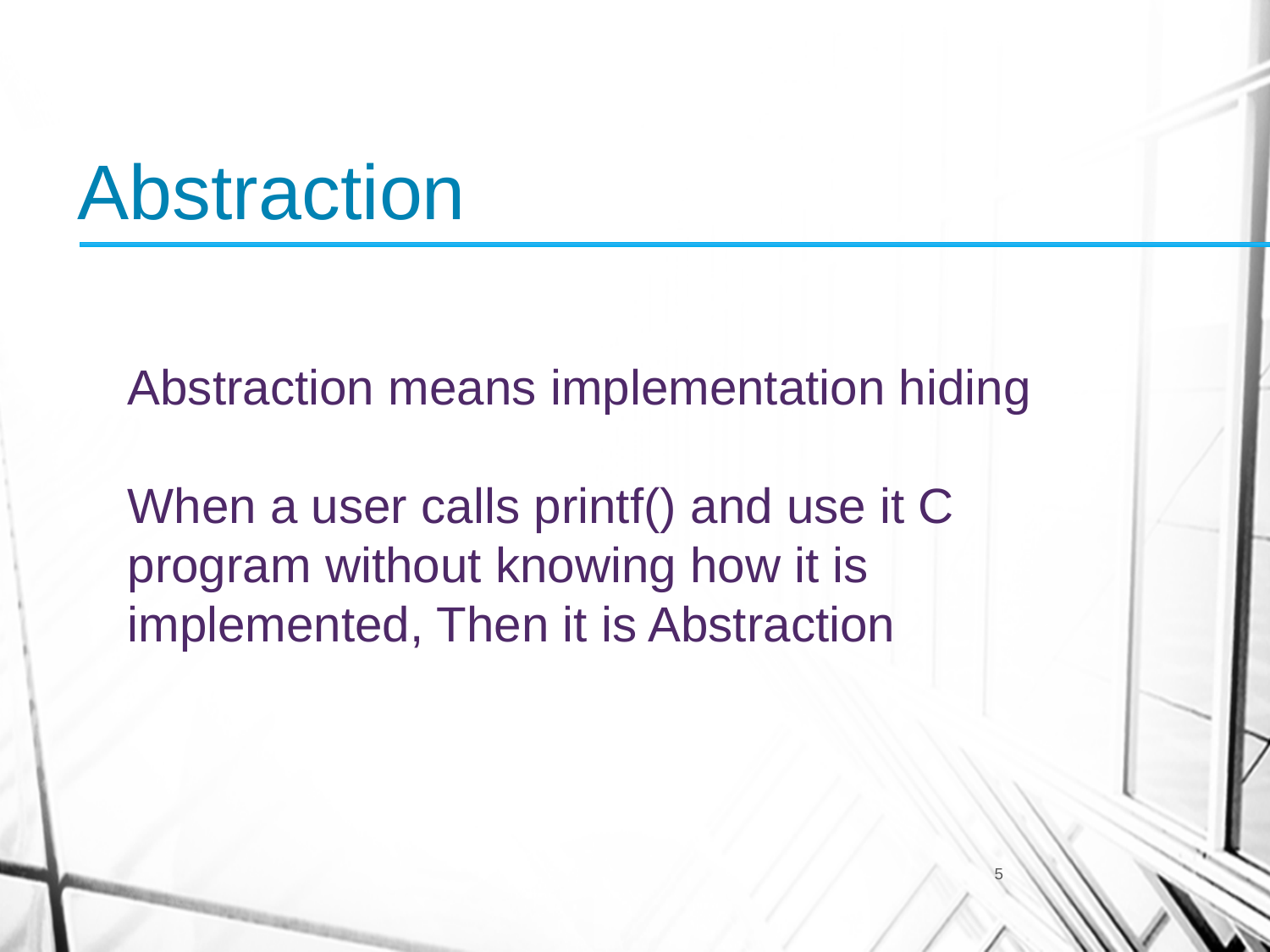

Abstraction

Abstraction means implementation hiding

When a user calls printf() and use it C program without knowing how it is implemented, Then it is Abstraction
5